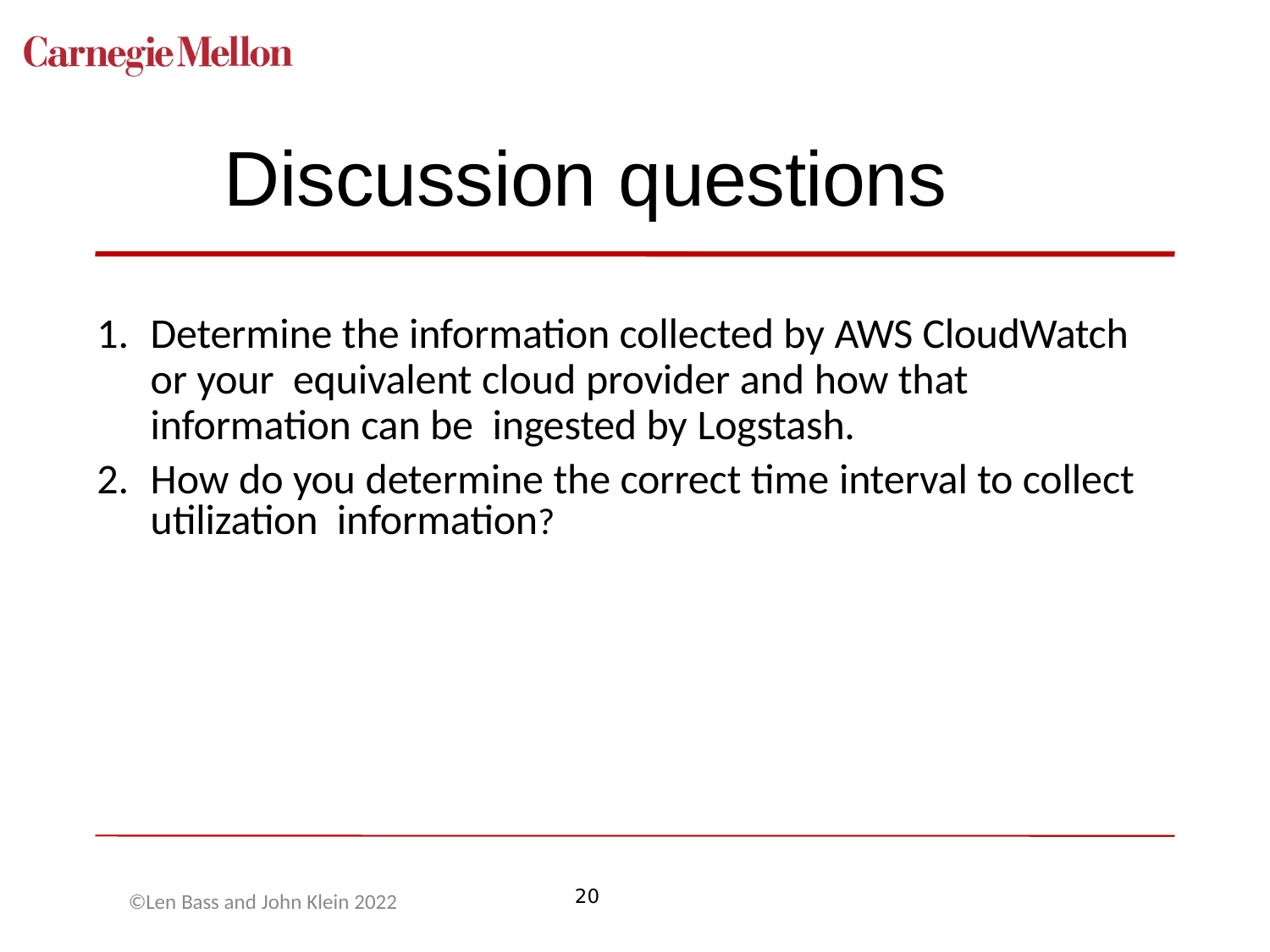

# Discussion questions
Determine the information collected by AWS CloudWatch or your  equivalent cloud provider and how that information can be  ingested by Logstash.
How do you determine the correct time interval to collect utilization  information?
©Len Bass and John Klein 2022
20